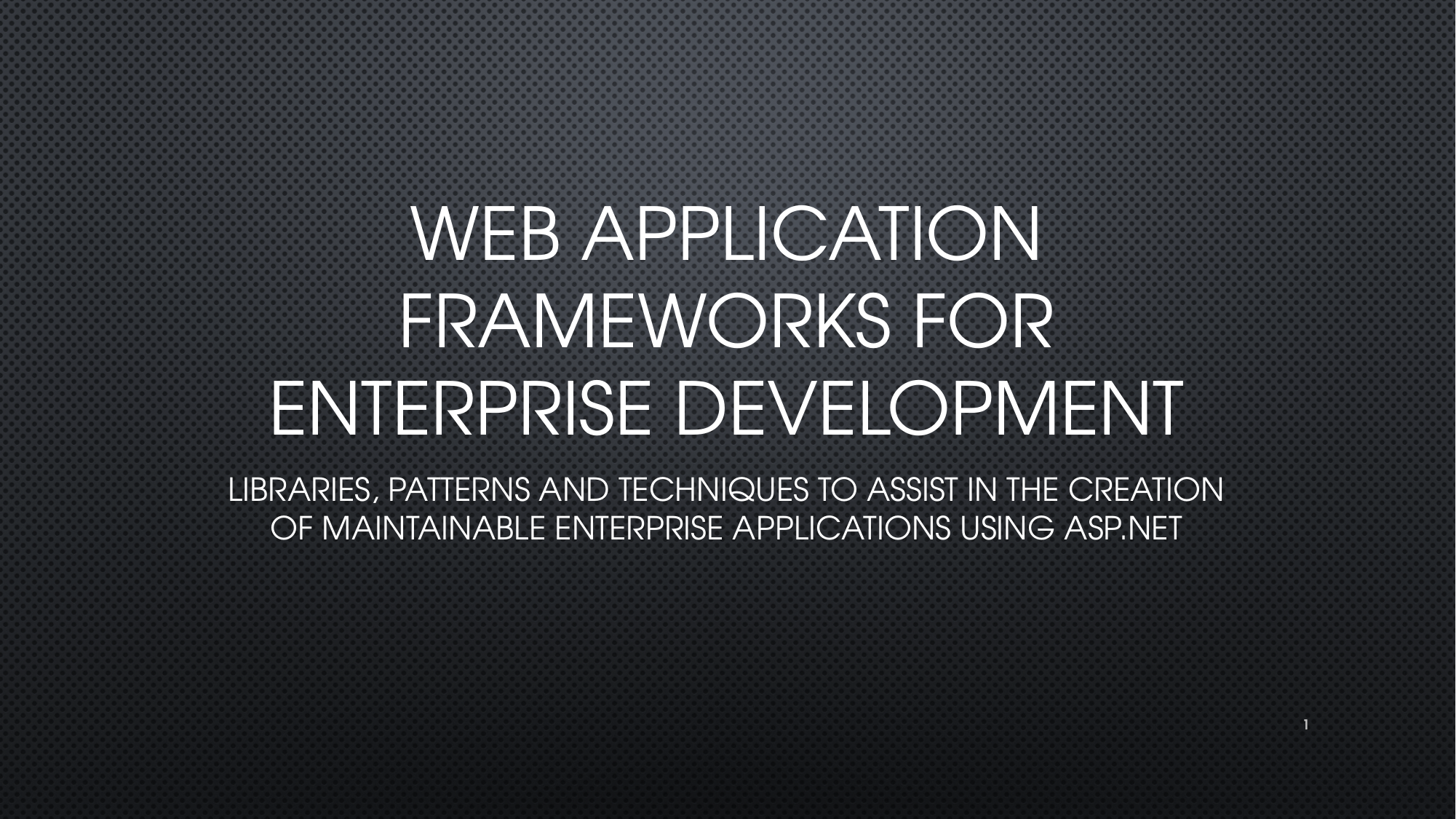

# Web Application Frameworks for Enterprise Development
Libraries, Patterns and Techniques to Assist in the Creation of Maintainable Enterprise Applications Using ASP.NET
1